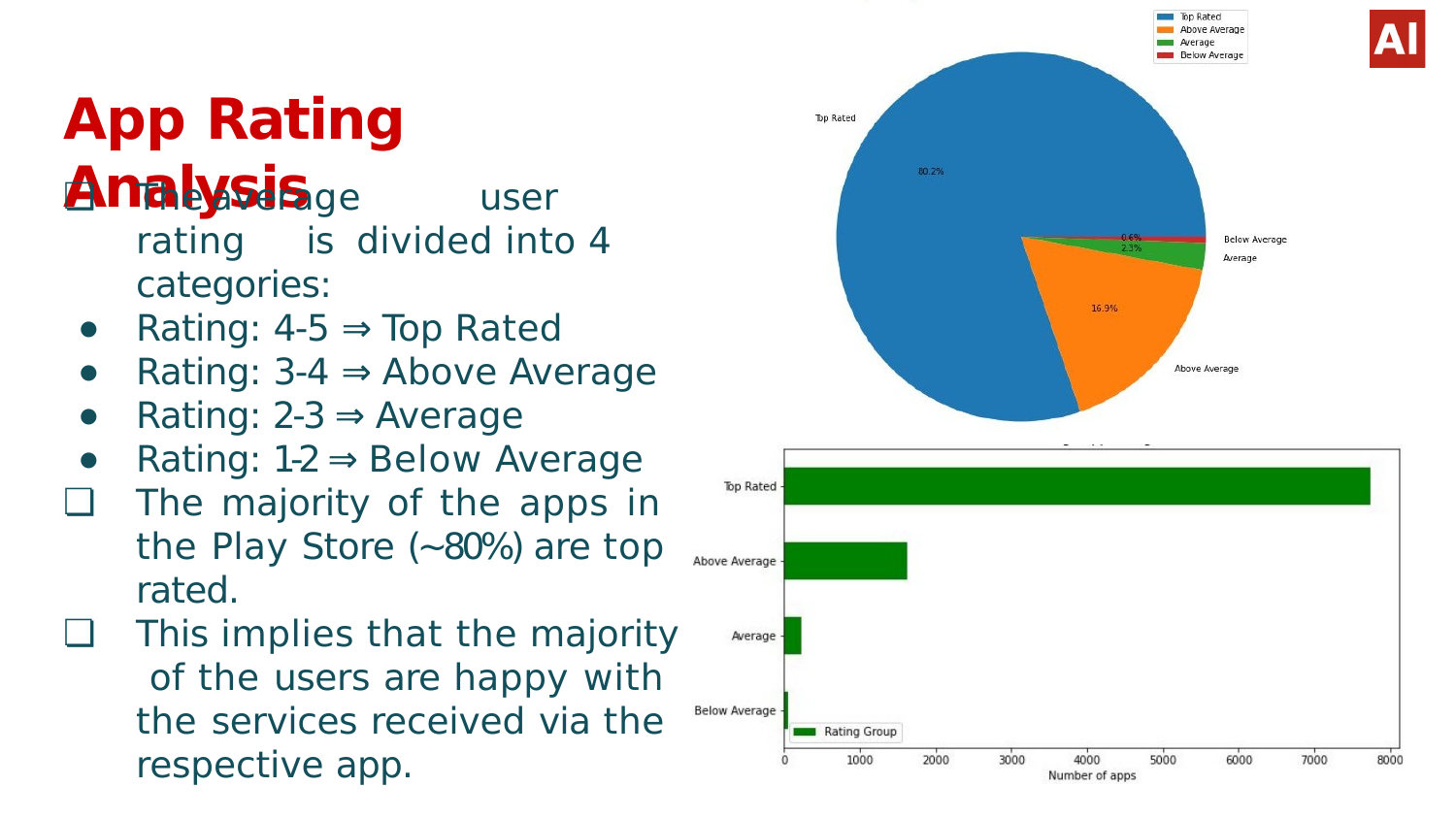

# App Rating Analysis
The	average	user	rating	is  divided into 4 categories:
Rating: 4-5 ⇒ Top Rated
Rating: 3-4 ⇒ Above Average
Rating: 2-3 ⇒ Average
Rating: 1-2 ⇒ Below Average
The majority of the apps in  the Play Store (~80%) are top  rated.
This implies that the majority  of the users are happy with  the services received via the  respective app.